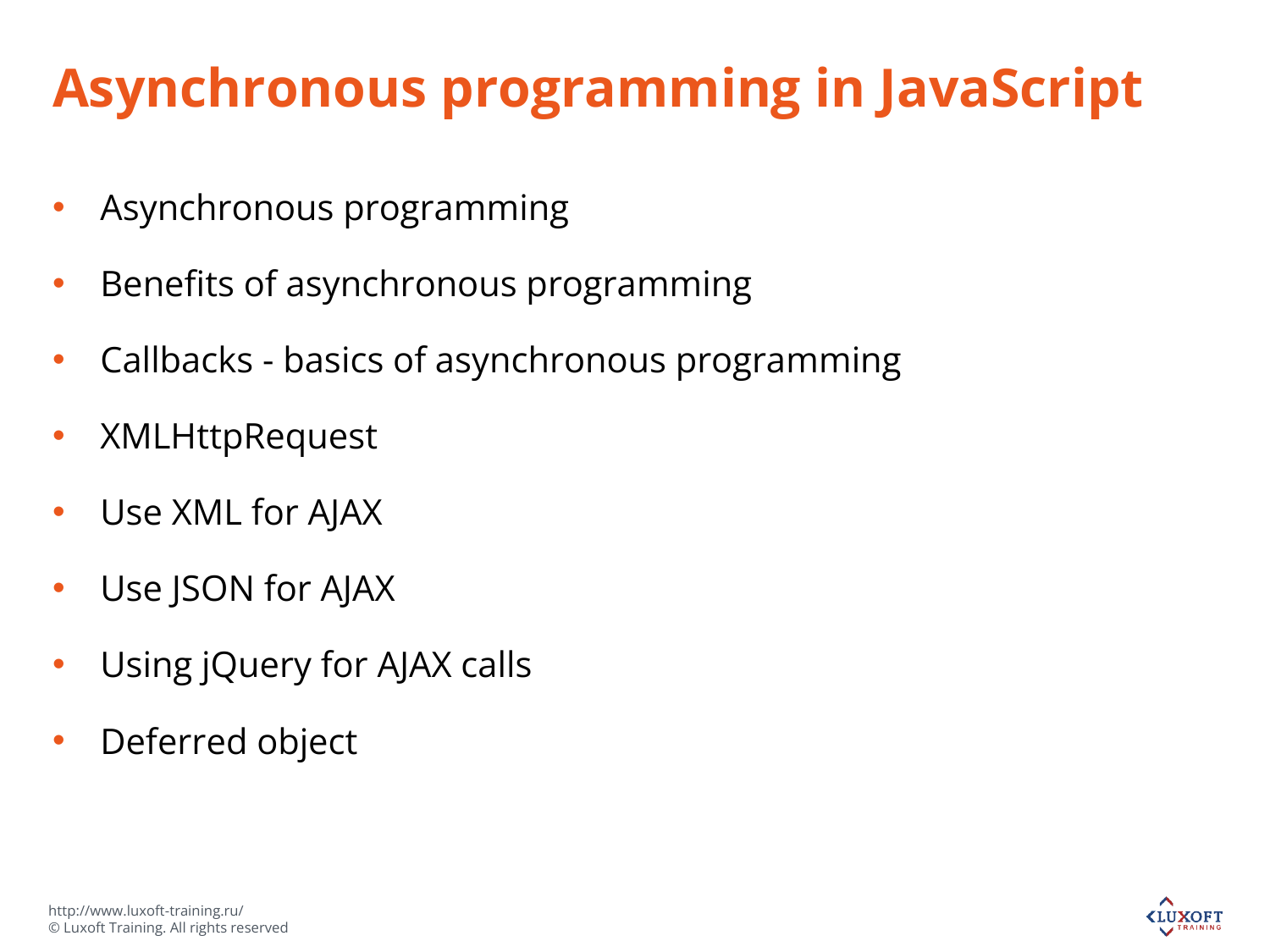

# Asynchronous programming in JavaScript
Asynchronous programming
Benefits of asynchronous programming
Callbacks  - basics of asynchronous programming
XMLHttpRequest
Use XML for AJAX
Use JSON for AJAX
Using jQuery for AJAX calls
Deferred object